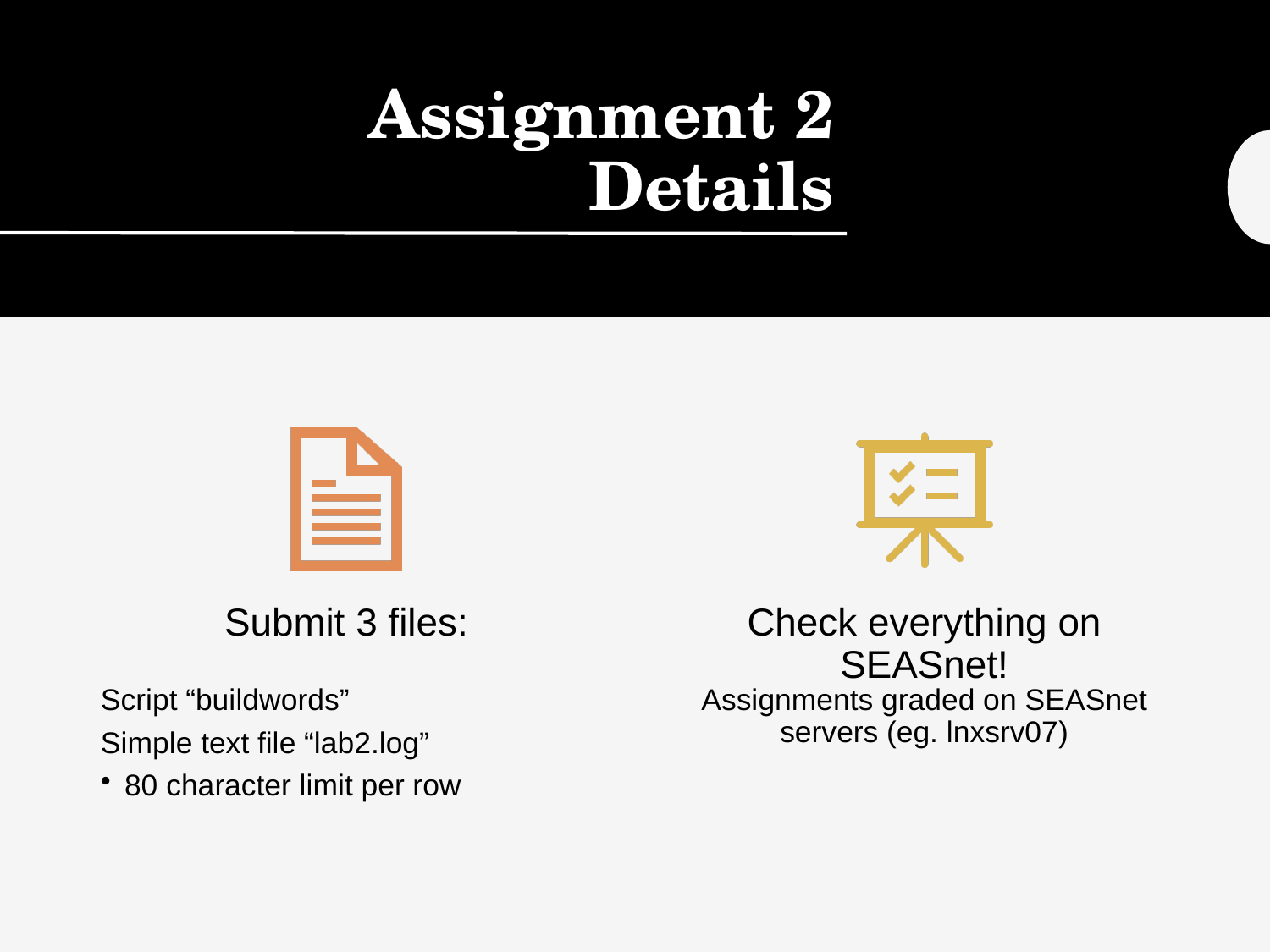

# Assignment 2 Details

Submit 3 files:
Script “buildwords”
Simple text file “lab2.log”
80 character limit per row
Check everything on SEASnet!
Assignments graded on SEASnet servers (eg. lnxsrv07)